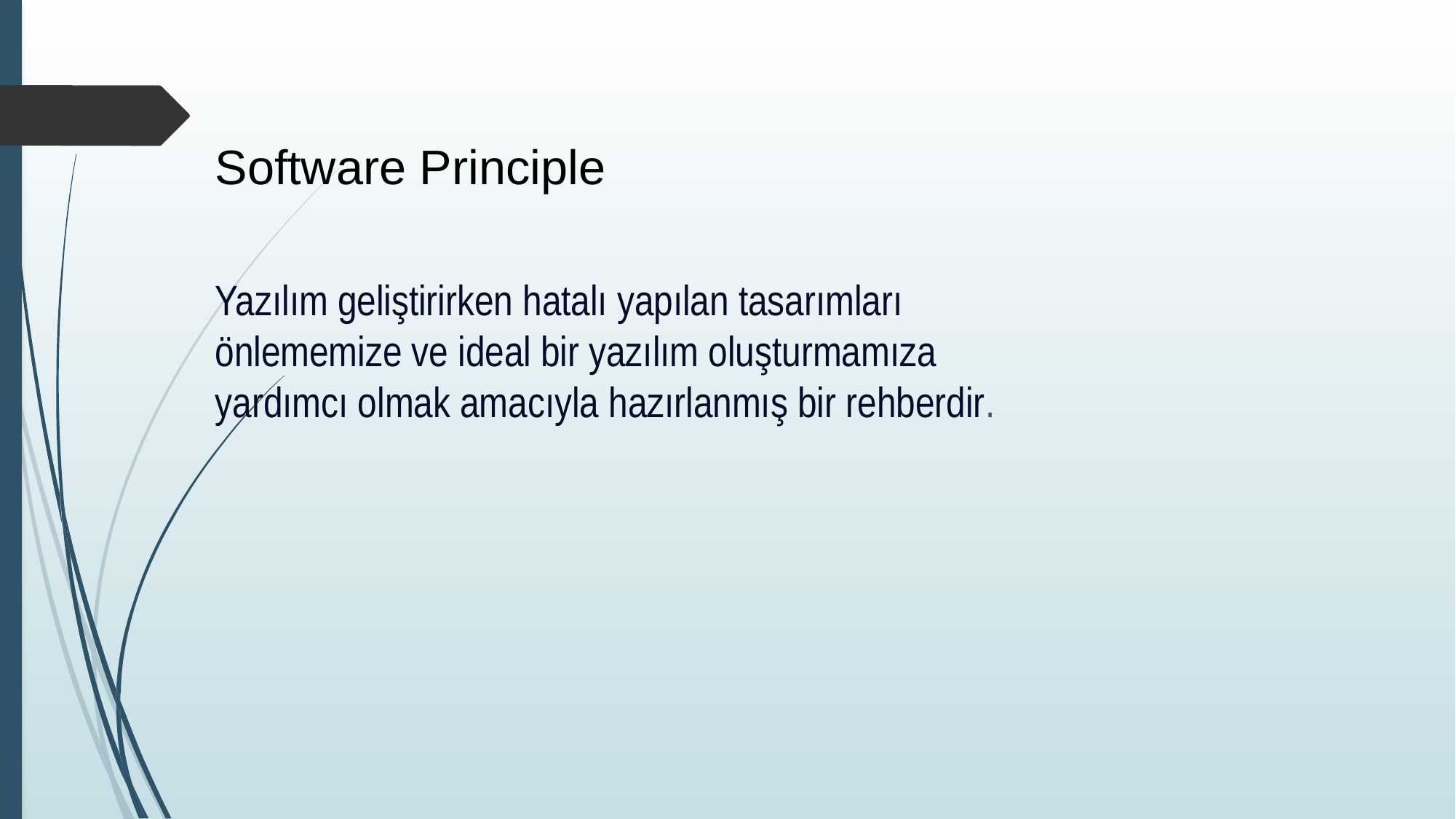

Software Principle
Yazılım geliştirirken hatalı yapılan tasarımları önlememize ve ideal bir yazılım oluşturmamıza yardımcı olmak amacıyla hazırlanmış bir rehberdir.